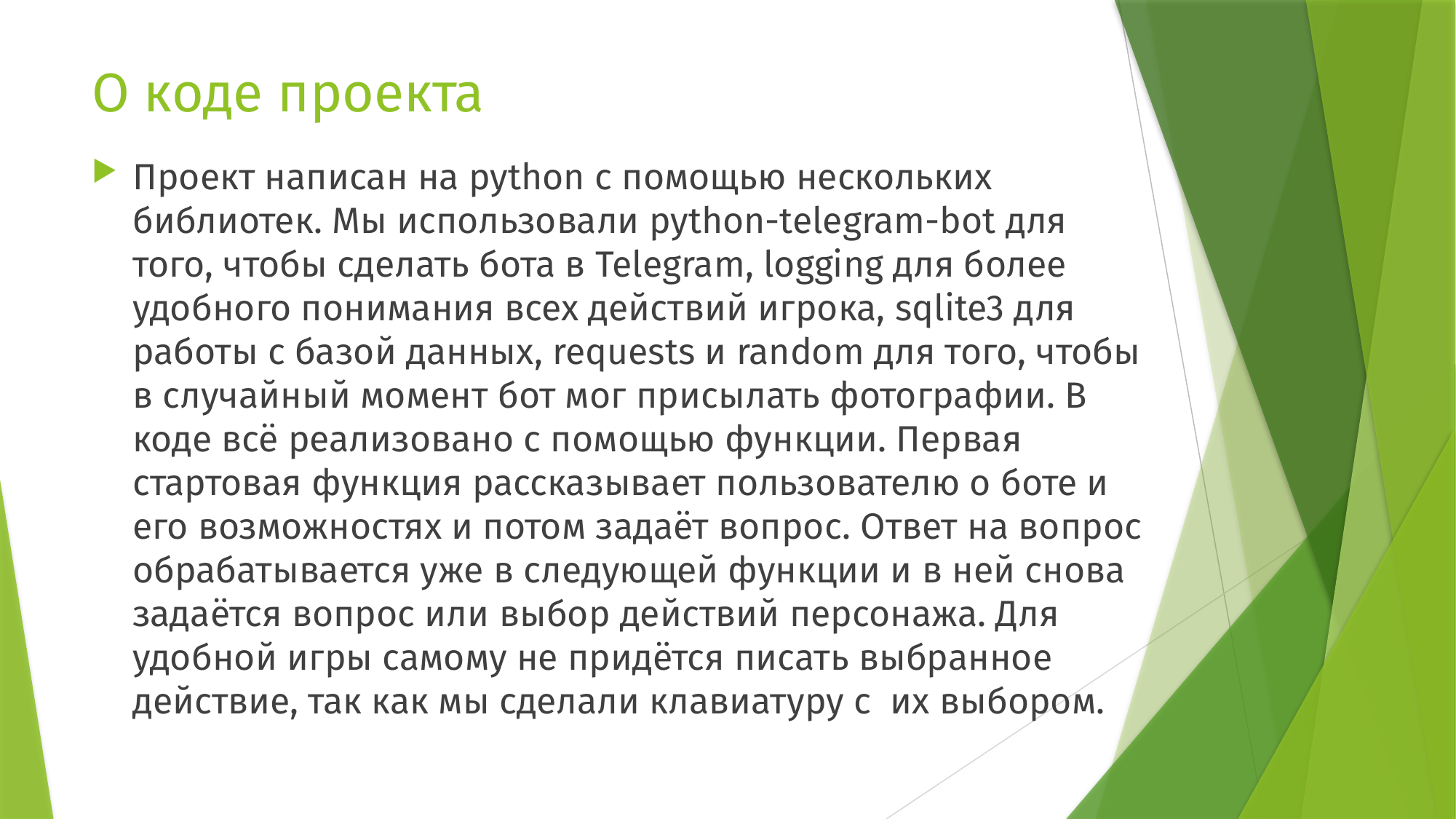

# О коде проекта
Проект написан на python с помощью нескольких библиотек. Мы использовали python-telegram-bot для того, чтобы сделать бота в Telegram, logging для более удобного понимания всех действий игрока, sqlite3 для работы с базой данных, requests и random для того, чтобы в случайный момент бот мог присылать фотографии. В коде всё реализовано с помощью функции. Первая стартовая функция рассказывает пользователю о боте и его возможностях и потом задаёт вопрос. Ответ на вопрос обрабатывается уже в следующей функции и в ней снова задаётся вопрос или выбор действий персонажа. Для удобной игры самому не придётся писать выбранное действие, так как мы сделали клавиатуру с  их выбором.